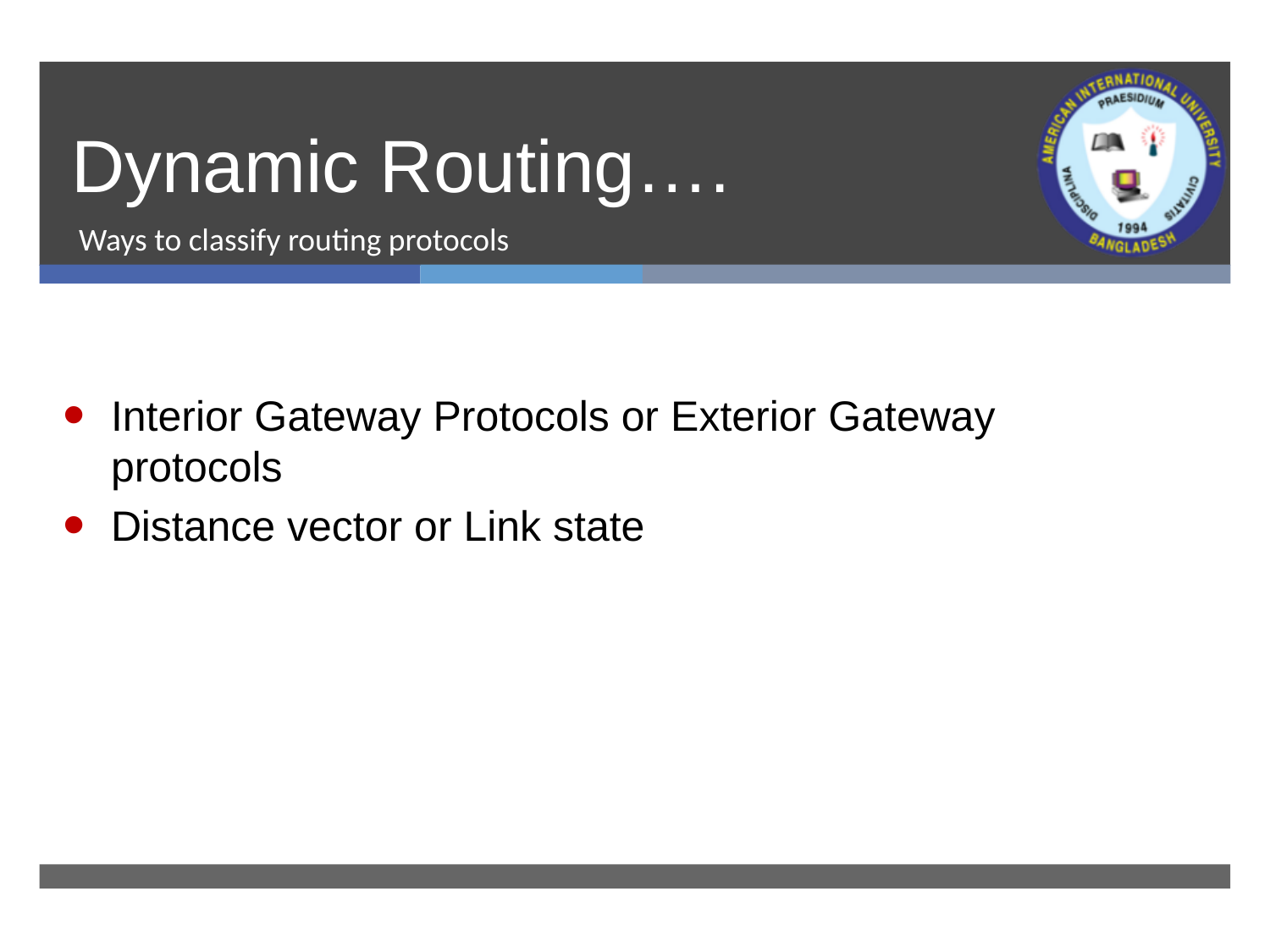

# Dynamic Routing….
Ways to classify routing protocols
Interior Gateway Protocols or Exterior Gateway protocols
Distance vector or Link state